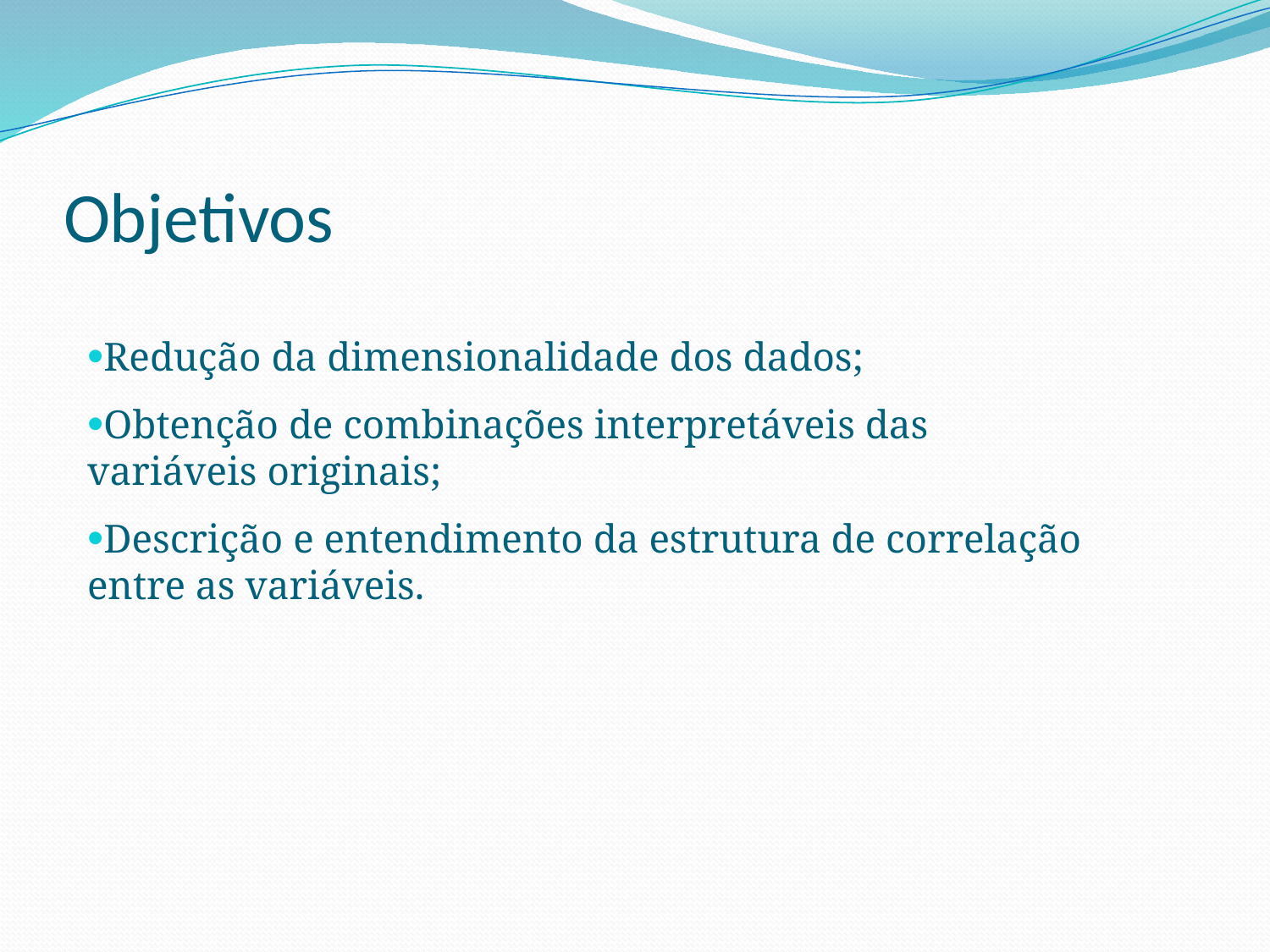

# Objetivos
Redução da dimensionalidade dos dados;
Obtenção de combinações interpretáveis das variáveis originais;
Descrição e entendimento da estrutura de correlação entre as variáveis.